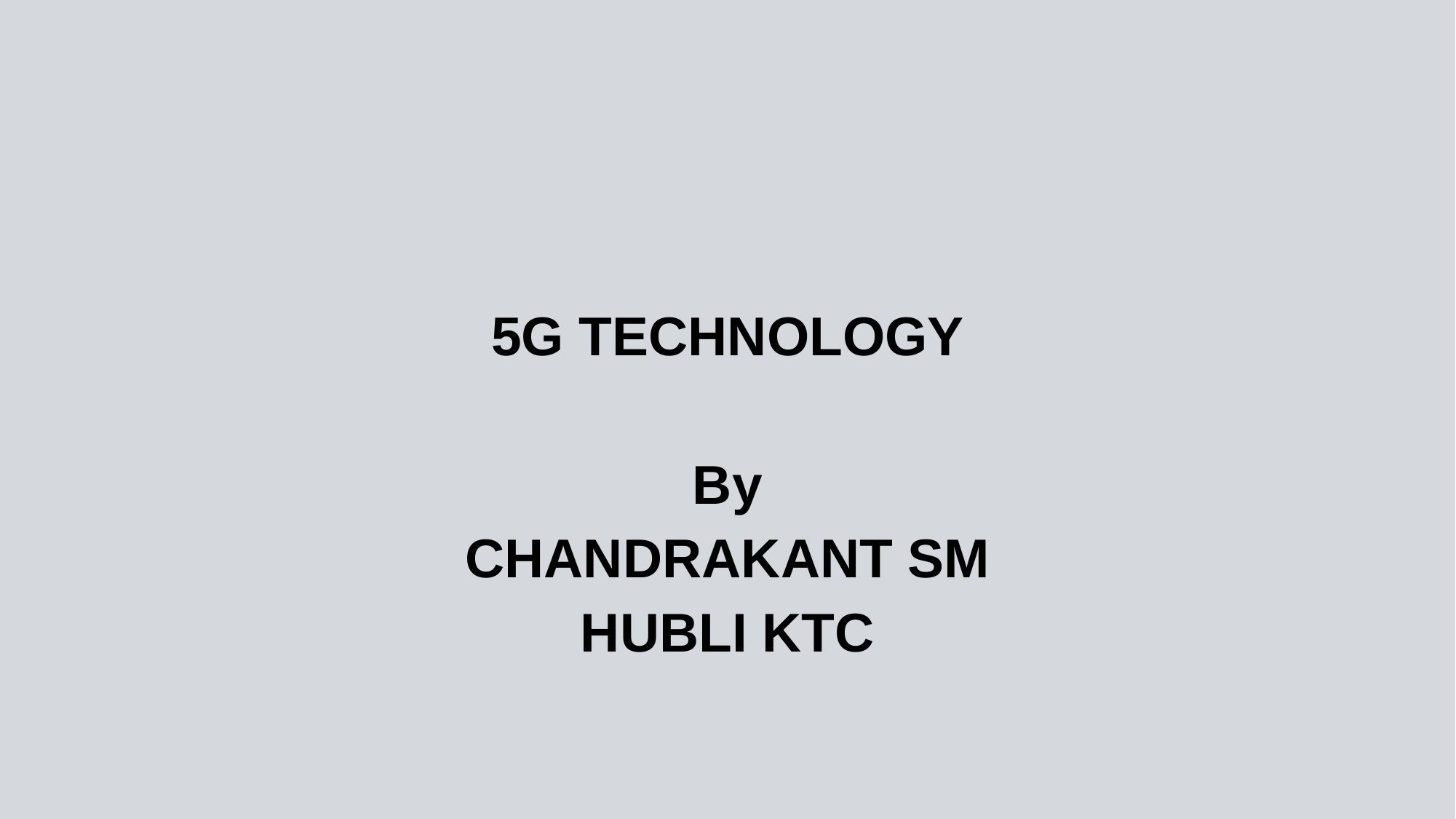

5G TECHNOLOGY

By
CHANDRAKANT SM
HUBLI KTC